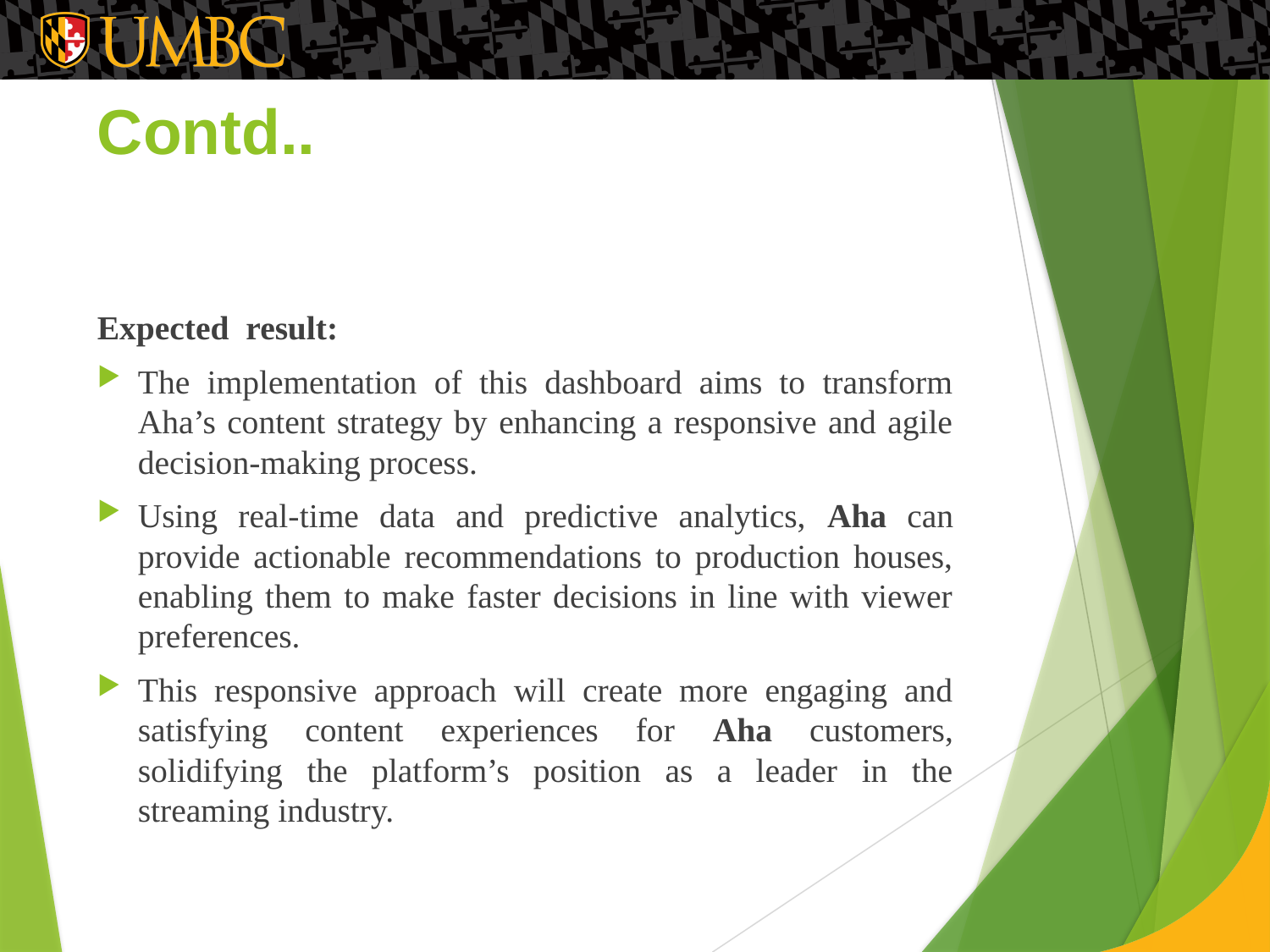

# Contd..
Expected  result:
The implementation of this dashboard aims to transform Aha’s content strategy by enhancing a responsive and agile decision-making process.
Using real-time data and predictive analytics, Aha can provide actionable recommendations to production houses, enabling them to make faster decisions in line with viewer preferences.
This responsive approach will create more engaging and satisfying content experiences for Aha customers, solidifying the platform’s position as a leader in the streaming industry.